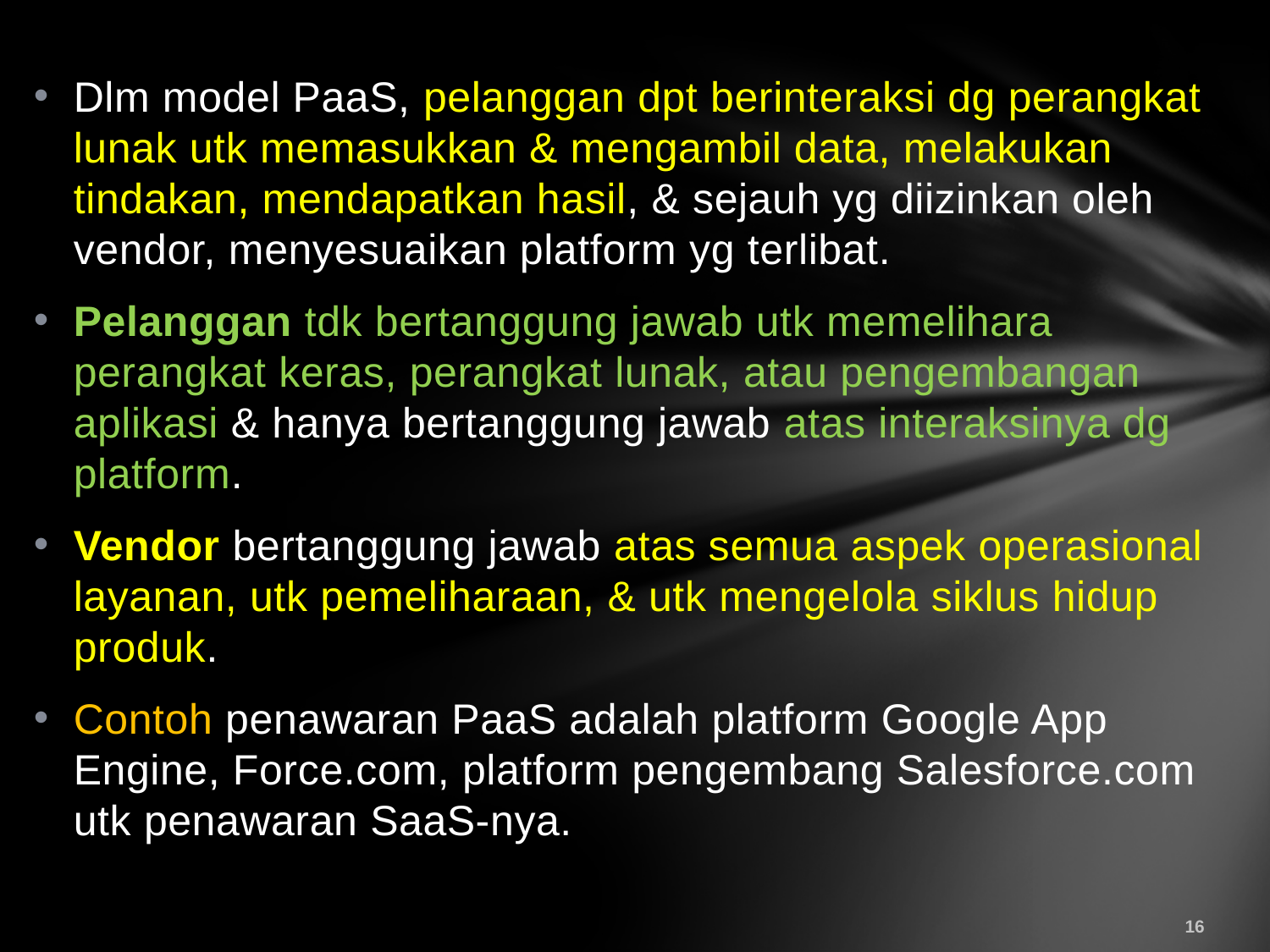

Dlm model PaaS, pelanggan dpt berinteraksi dg perangkat lunak utk memasukkan & mengambil data, melakukan tindakan, mendapatkan hasil, & sejauh yg diizinkan oleh vendor, menyesuaikan platform yg terlibat.
Pelanggan tdk bertanggung jawab utk memelihara perangkat keras, perangkat lunak, atau pengembangan aplikasi & hanya bertanggung jawab atas interaksinya dg platform.
Vendor bertanggung jawab atas semua aspek operasional layanan, utk pemeliharaan, & utk mengelola siklus hidup produk.
Contoh penawaran PaaS adalah platform Google App Engine, Force.com, platform pengembang Salesforce.com utk penawaran SaaS-nya.
16